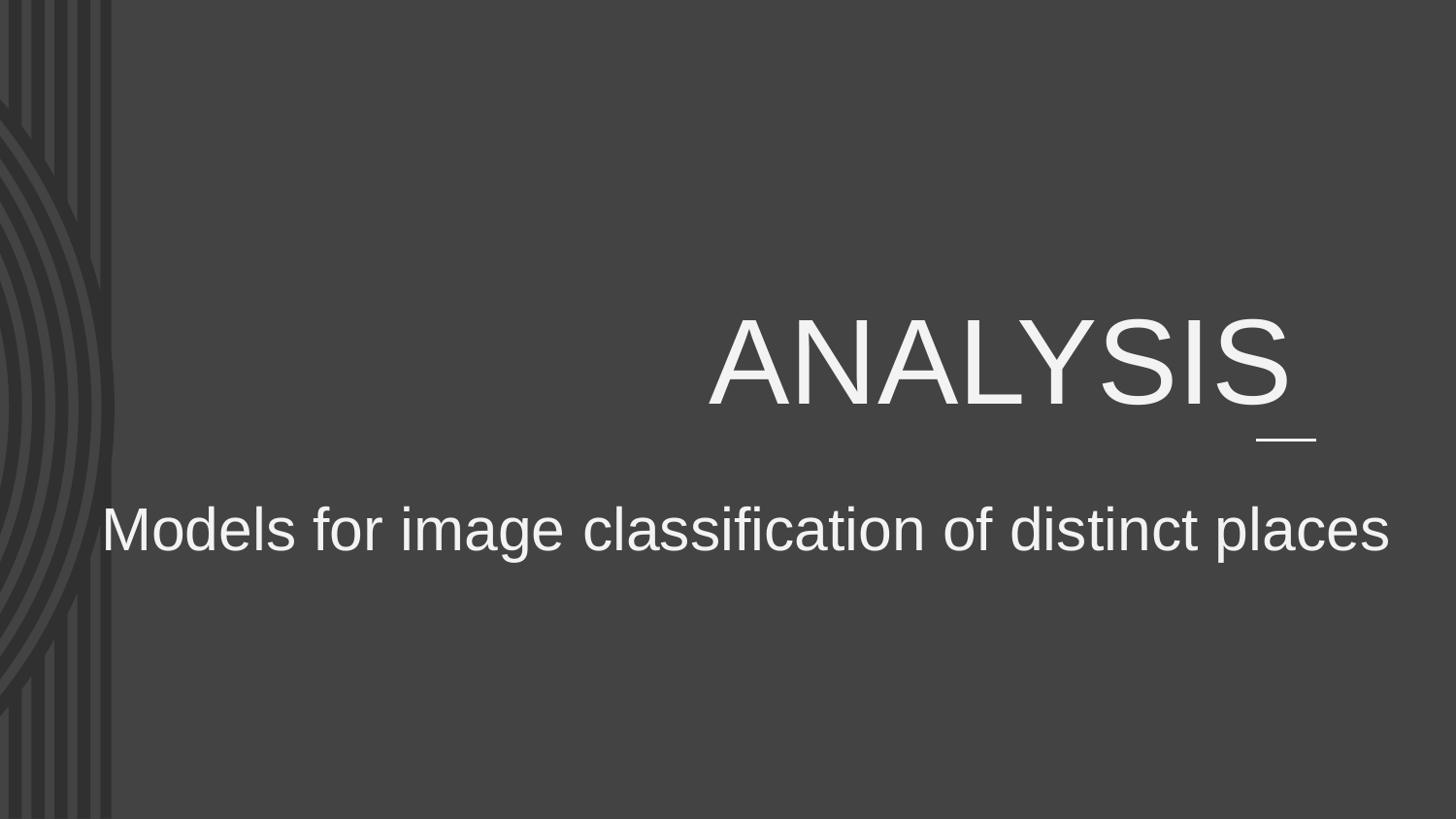

# ANALYSIS
Models for image classification of distinct places